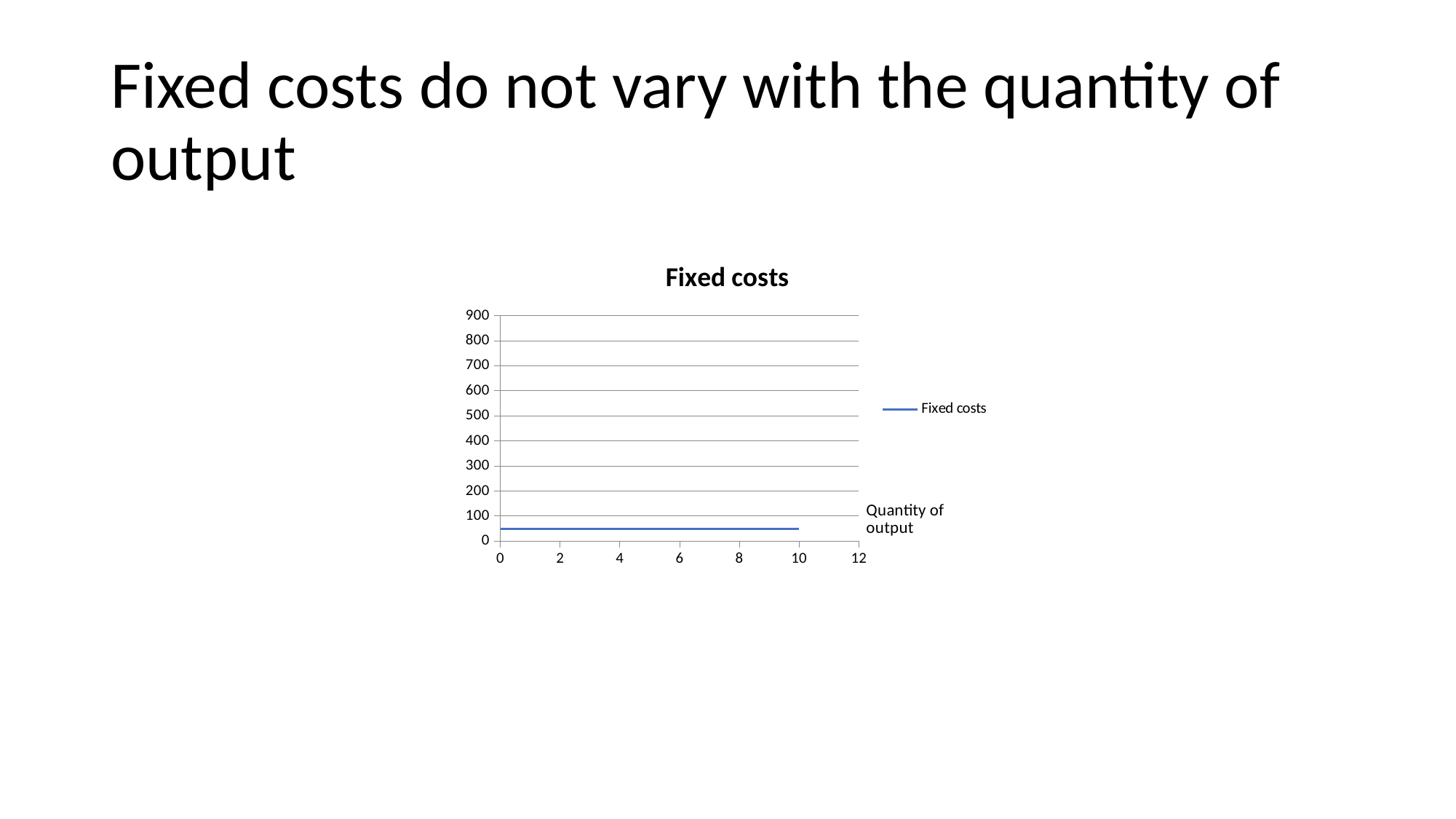

# Fixed costs do not vary with the quantity of output

### Chart:

| Category |  |
|---|---|